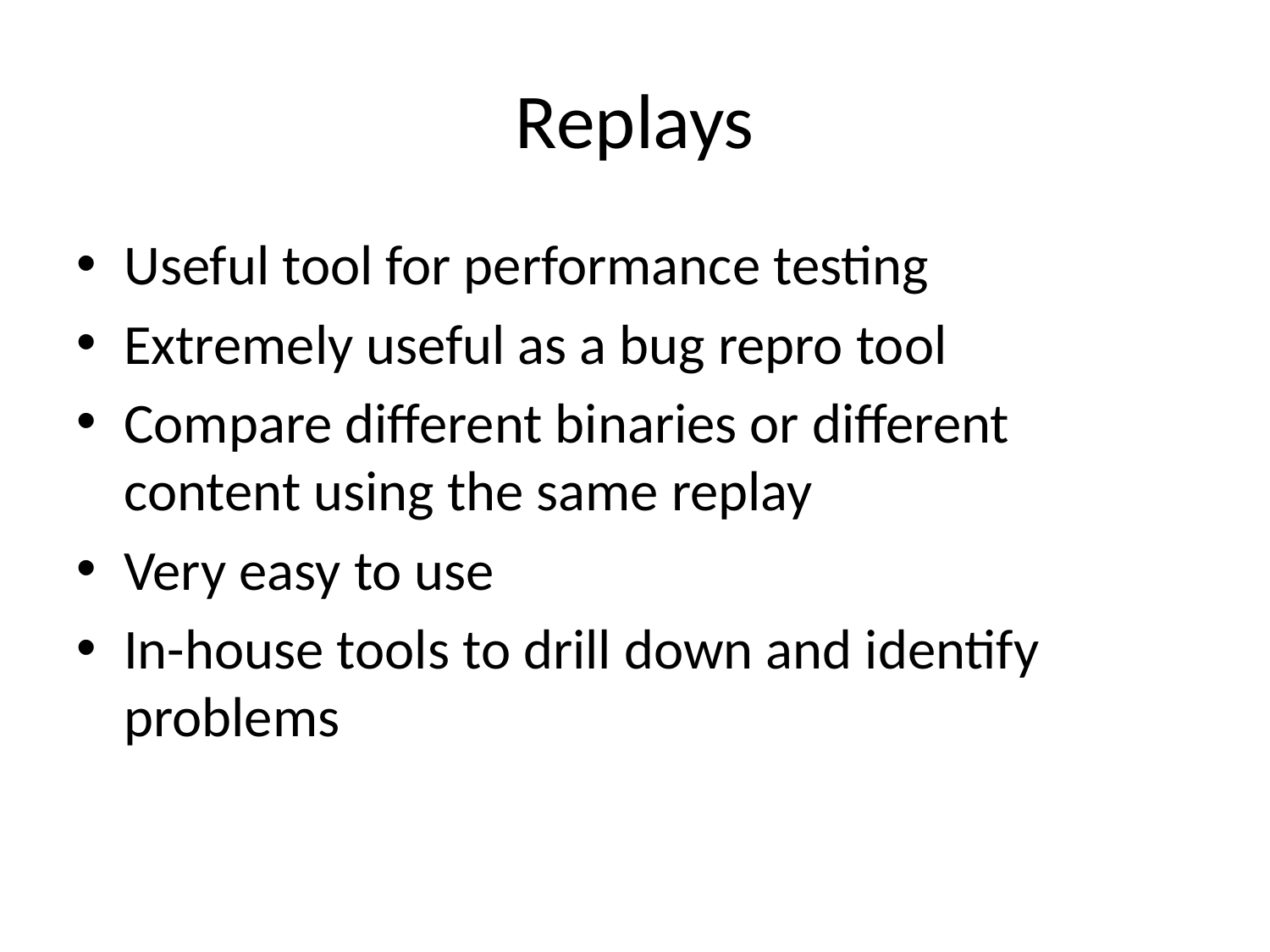

# Replays
Useful tool for performance testing
Extremely useful as a bug repro tool
Compare different binaries or different content using the same replay
Very easy to use
In-house tools to drill down and identify problems